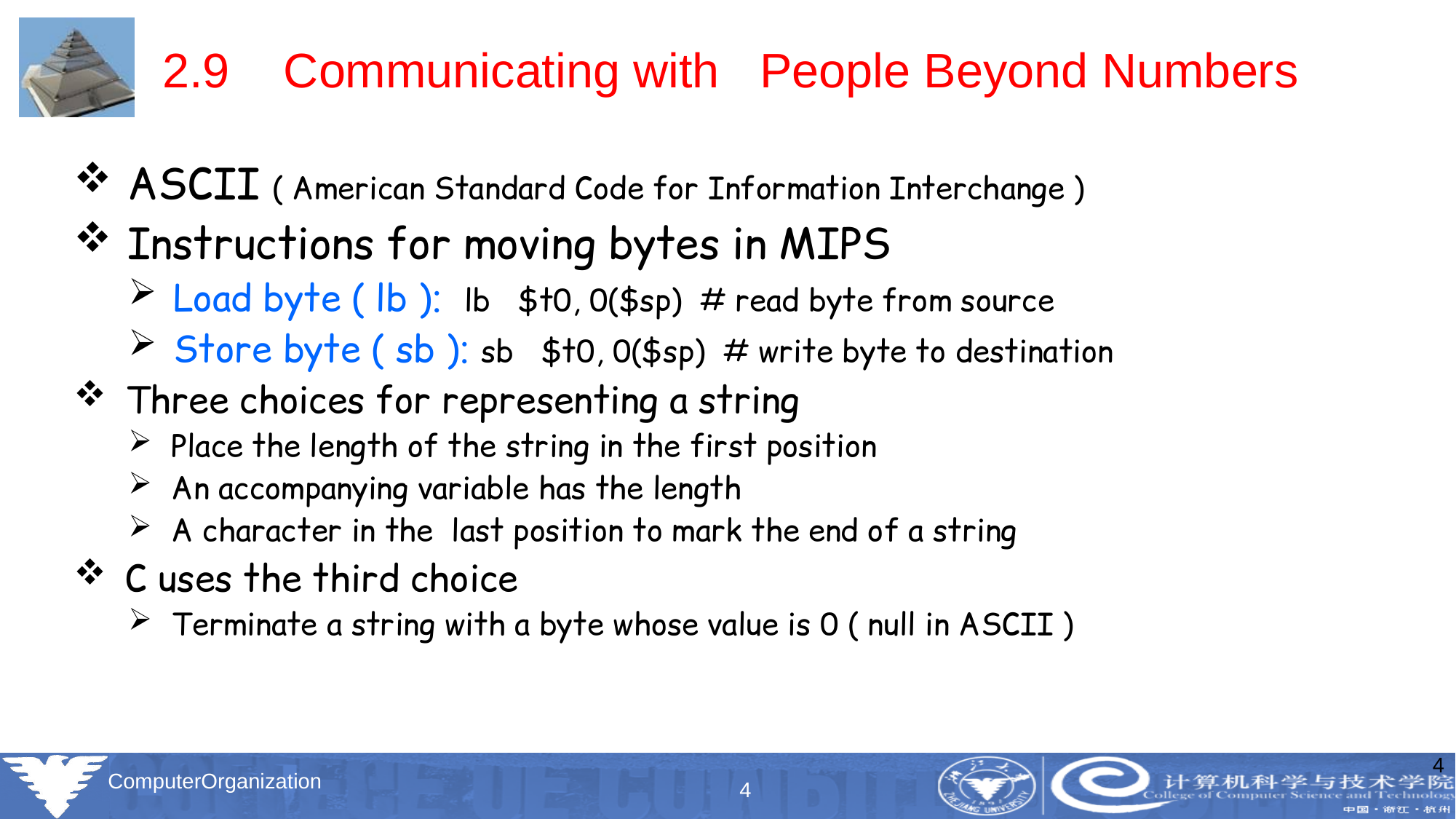

# 2.9    Communicating with   People Beyond Numbers
 ASCII ( American Standard Code for Information Interchange )
 Instructions for moving bytes in MIPS
 Load byte ( lb ):  lb   $t0, 0($sp)  # read byte from source
 Store byte ( sb ): sb   $t0, 0($sp)  # write byte to destination
 Three choices for representing a string
 Place the length of the string in the first position
 An accompanying variable has the length
 A character in the  last position to mark the end of a string
 C uses the third choice
 Terminate a string with a byte whose value is 0 ( null in ASCII )
4